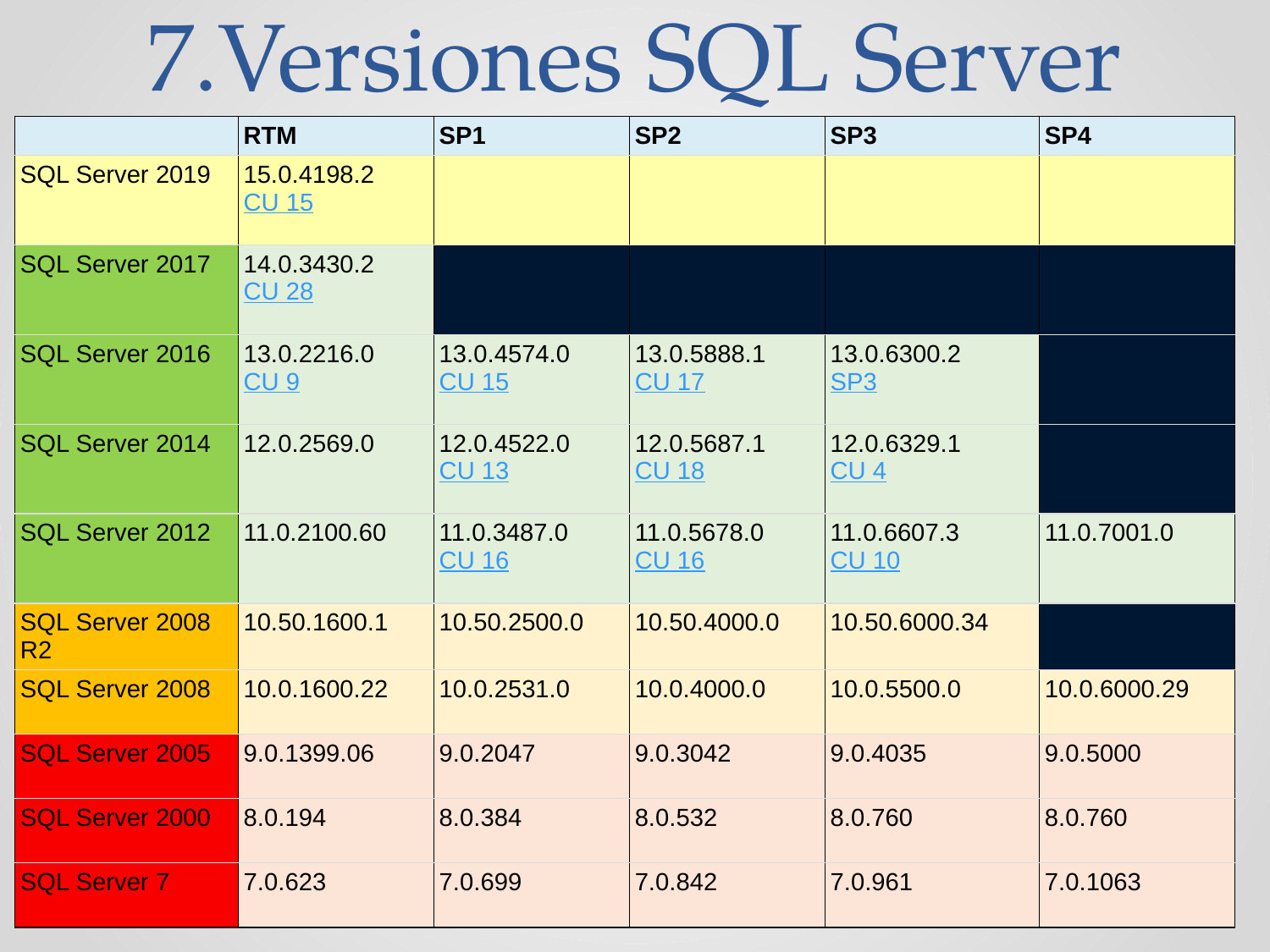

# 7.Versiones SQL Server
|  | RTM | SP1 | SP2 | SP3 | SP4 |
| --- | --- | --- | --- | --- | --- |
| SQL Server 2019 | 15.0.4198.2 CU 15 |  |  |  |  |
| SQL Server 2017 | 14.0.3430.2 CU 28 |  |  |  |  |
| SQL Server 2016 | 13.0.2216.0 CU 9 | 13.0.4574.0 CU 15 | 13.0.5888.1 CU 17 | 13.0.6300.2 SP3 |  |
| SQL Server 2014 | 12.0.2569.0 | 12.0.4522.0 CU 13 | 12.0.5687.1 CU 18 | 12.0.6329.1 CU 4 |  |
| SQL Server 2012 | 11.0.2100.60 | 11.0.3487.0 CU 16 | 11.0.5678.0 CU 16 | 11.0.6607.3 CU 10 | 11.0.7001.0 |
| SQL Server 2008 R2 | 10.50.1600.1 | 10.50.2500.0 | 10.50.4000.0 | 10.50.6000.34 |  |
| SQL Server 2008 | 10.0.1600.22 | 10.0.2531.0 | 10.0.4000.0 | 10.0.5500.0 | 10.0.6000.29 |
| SQL Server 2005 | 9.0.1399.06 | 9.0.2047 | 9.0.3042 | 9.0.4035 | 9.0.5000 |
| SQL Server 2000 | 8.0.194 | 8.0.384 | 8.0.532 | 8.0.760 | 8.0.760 |
| SQL Server 7 | 7.0.623 | 7.0.699 | 7.0.842 | 7.0.961 | 7.0.1063 |